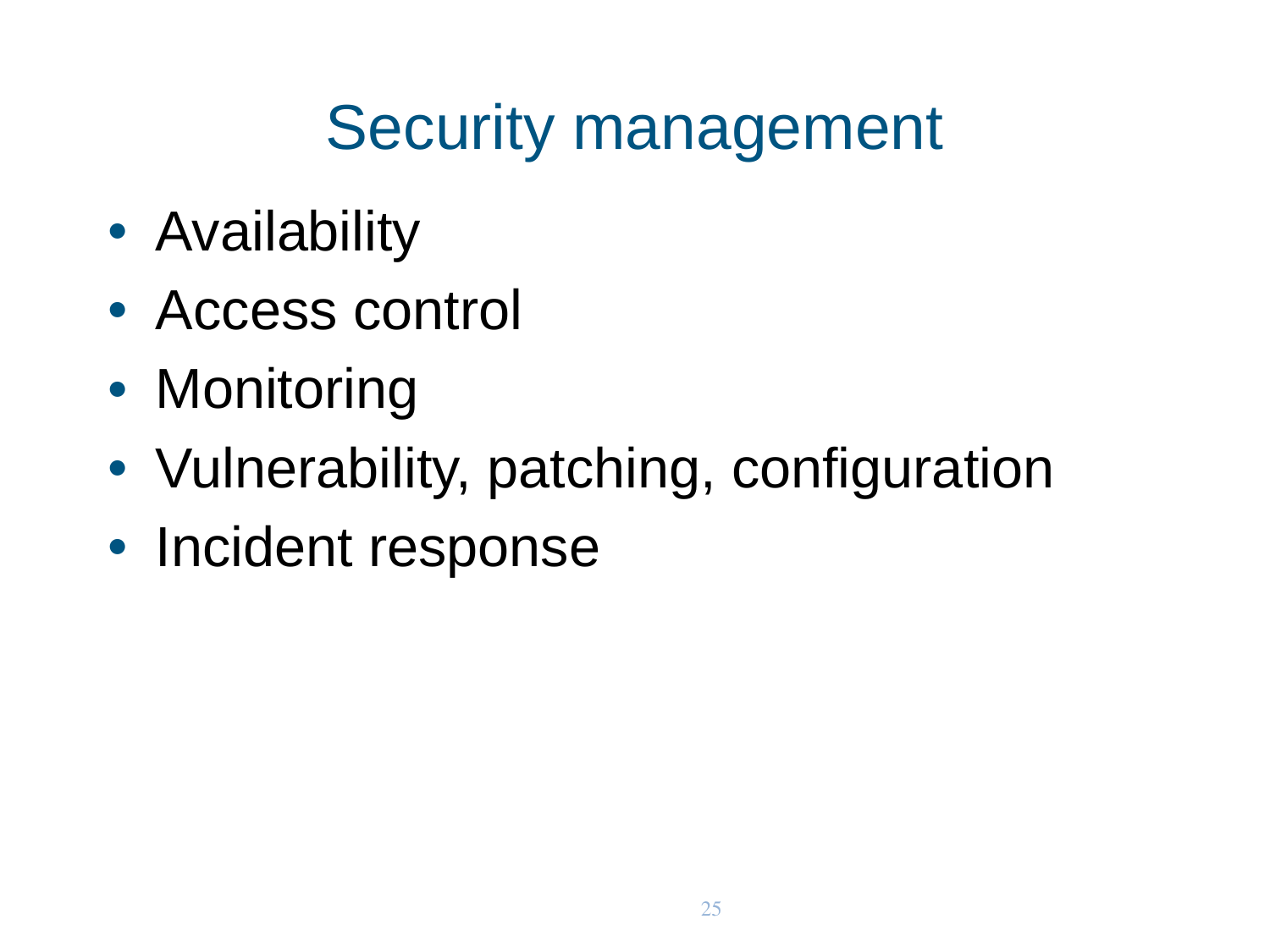

# Security management
Availability
Access control
Monitoring
Vulnerability, patching, configuration
Incident response